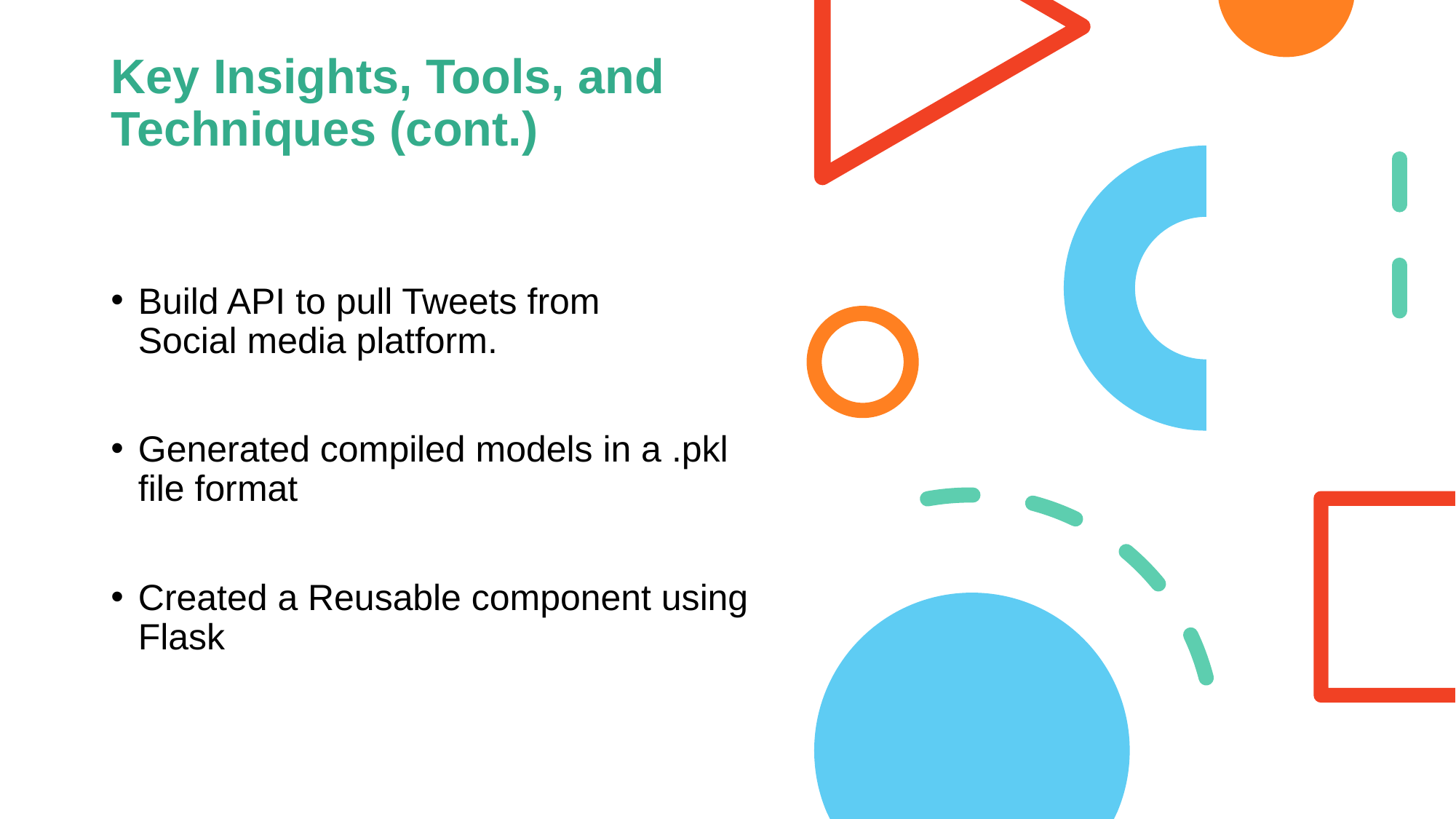

# Key Insights, Tools, and Techniques (cont.)

Build API to pull Tweets from Social media platform.

Generated compiled models in a .pkl file format

Created a Reusable component using Flask